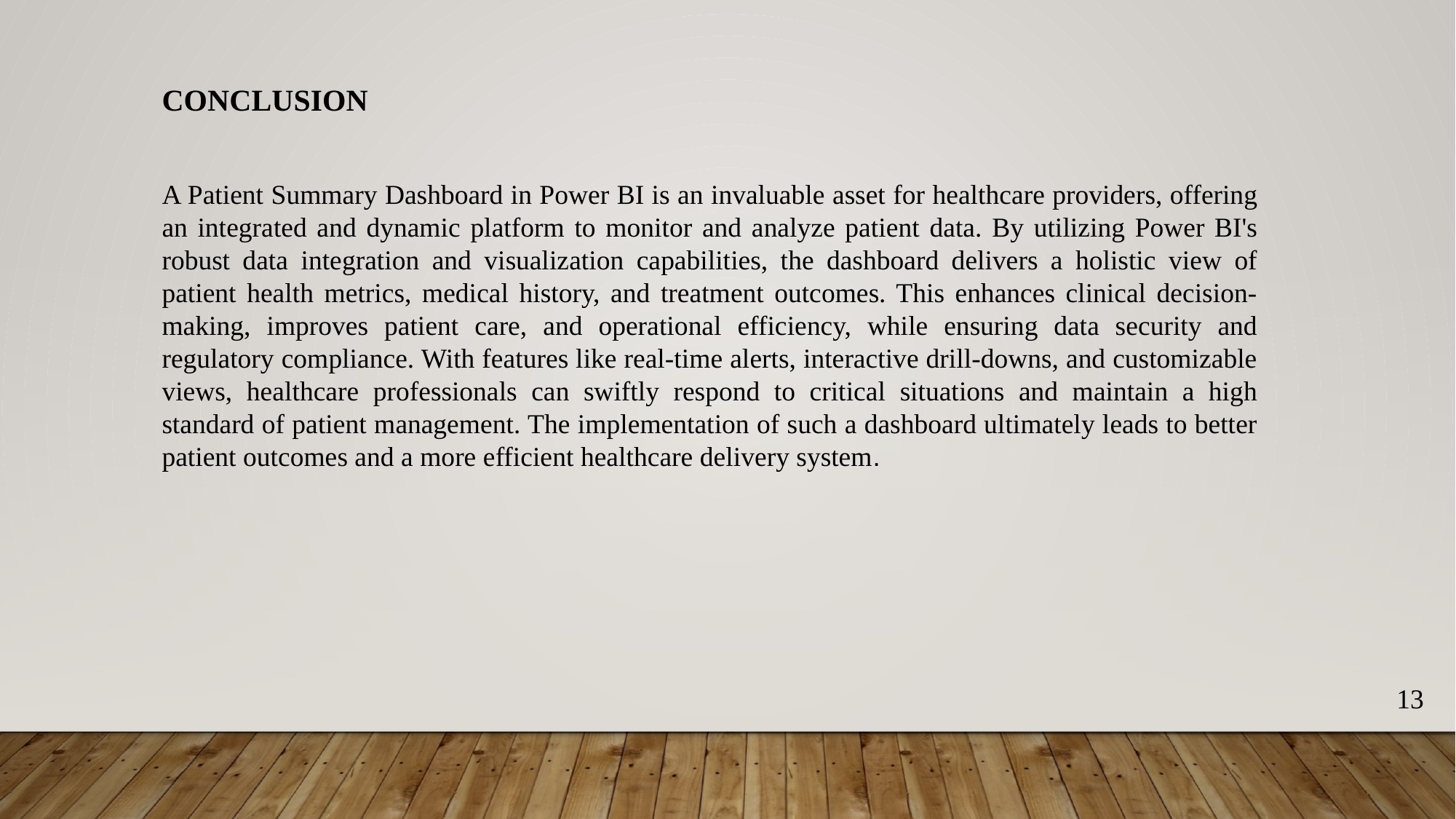

CONCLUSION
A Patient Summary Dashboard in Power BI is an invaluable asset for healthcare providers, offering an integrated and dynamic platform to monitor and analyze patient data. By utilizing Power BI's robust data integration and visualization capabilities, the dashboard delivers a holistic view of patient health metrics, medical history, and treatment outcomes. This enhances clinical decision-making, improves patient care, and operational efficiency, while ensuring data security and regulatory compliance. With features like real-time alerts, interactive drill-downs, and customizable views, healthcare professionals can swiftly respond to critical situations and maintain a high standard of patient management. The implementation of such a dashboard ultimately leads to better patient outcomes and a more efficient healthcare delivery system.
13